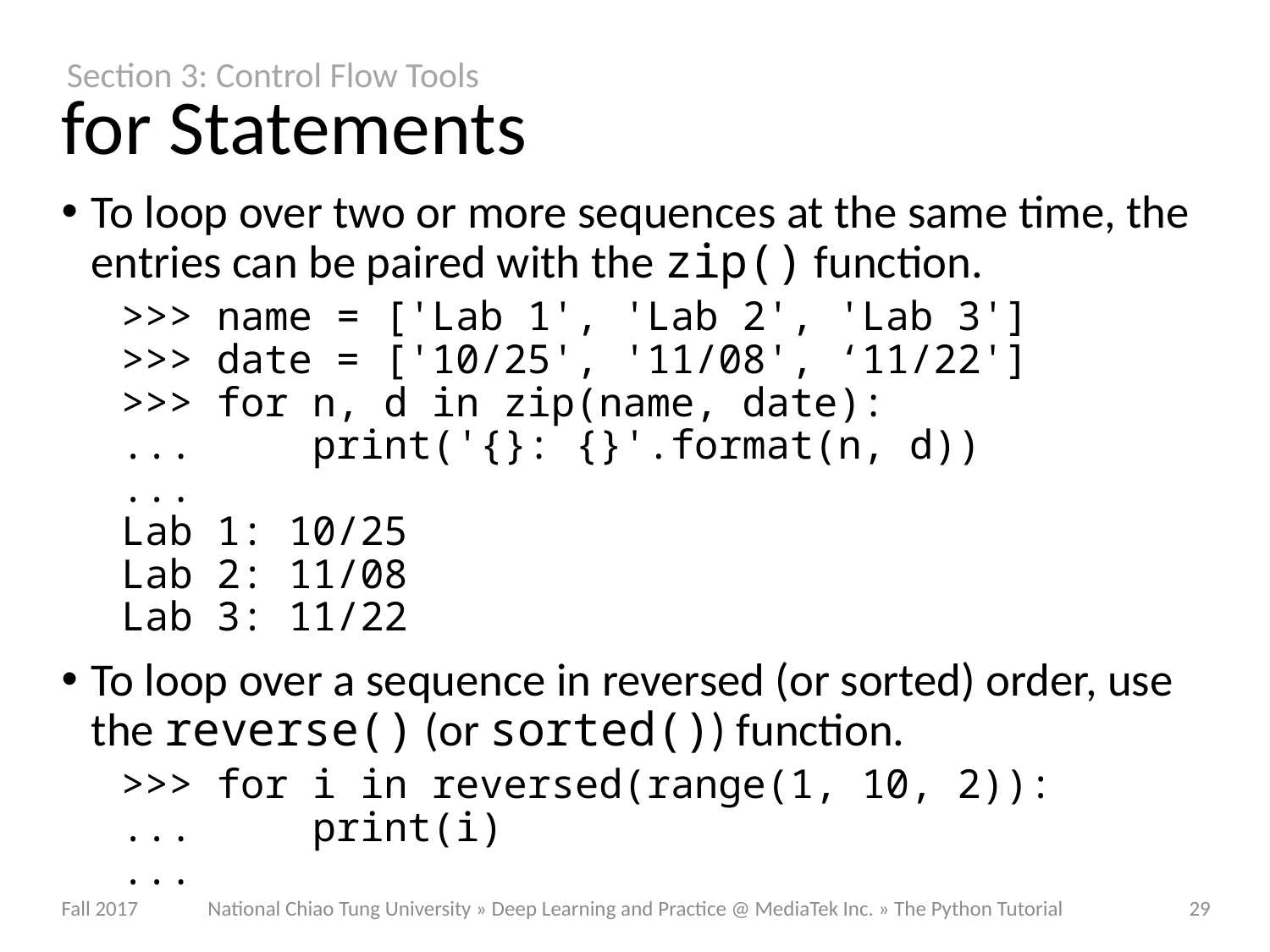

Section 3: Control Flow Tools
# for Statements
To loop over two or more sequences at the same time, the entries can be paired with the zip() function.
>>> name = ['Lab 1', 'Lab 2', 'Lab 3']
>>> date = ['10/25', '11/08', ‘11/22']
>>> for n, d in zip(name, date):
...     print('{}: {}'.format(n, d))
...
Lab 1: 10/25
Lab 2: 11/08
Lab 3: 11/22
To loop over a sequence in reversed (or sorted) order, use the reverse() (or sorted()) function.
>>> for i in reversed(range(1, 10, 2)):
...     print(i)
...
National Chiao Tung University » Deep Learning and Practice @ MediaTek Inc. » The Python Tutorial
Fall 2017
29